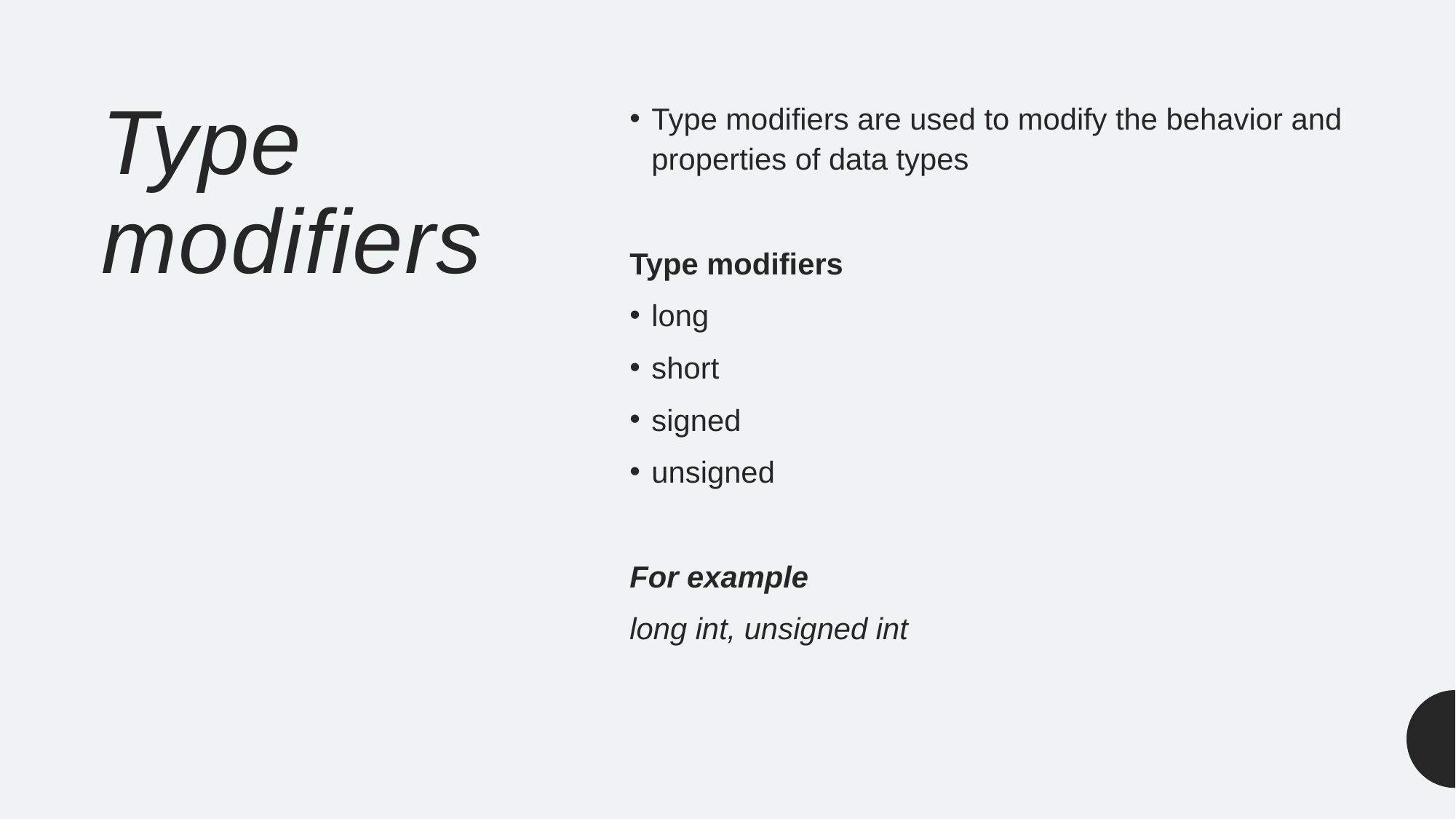

# Type modifiers
Type modifiers are used to modify the behavior and properties of data types

Type modifiers
long
short
signed
unsigned

For example
long int, unsigned int